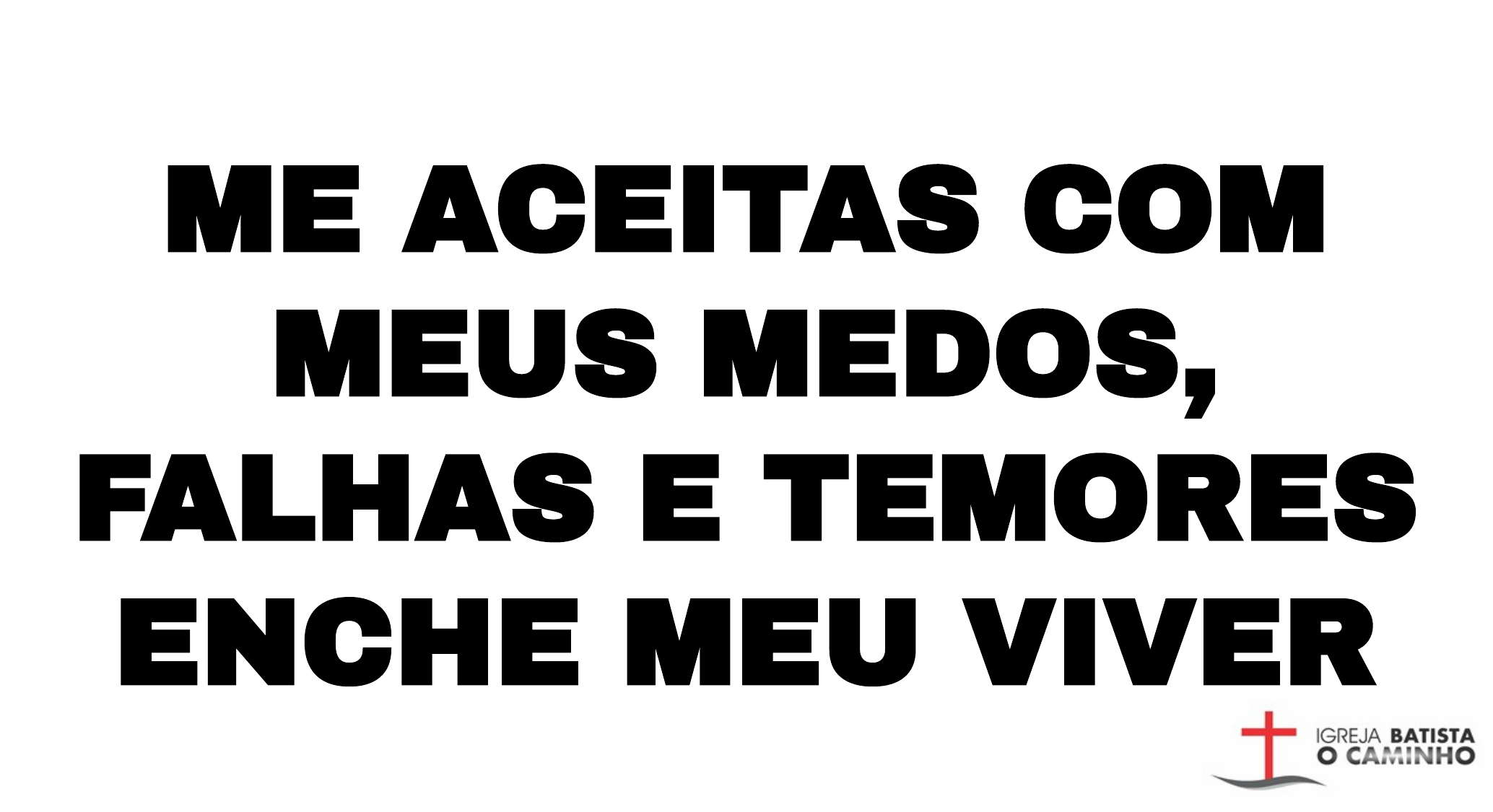

ME ACEITAS COM
 MEUS MEDOS,
FALHAS E TEMORES ENCHE MEU VIVER